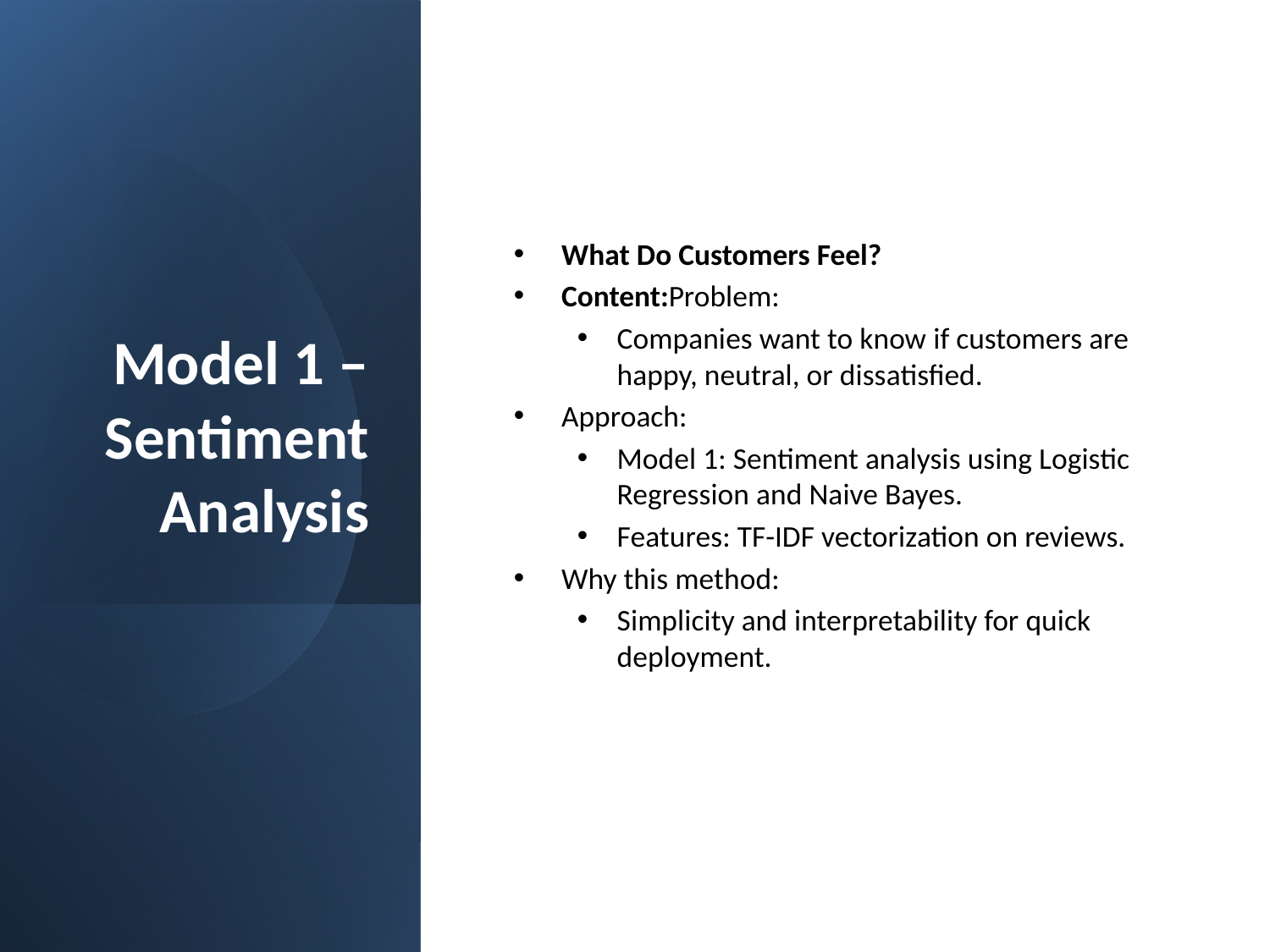

# Model 1 – Sentiment Analysis
What Do Customers Feel?
Content:Problem:
Companies want to know if customers are happy, neutral, or dissatisfied.
Approach:
Model 1: Sentiment analysis using Logistic Regression and Naive Bayes.
Features: TF-IDF vectorization on reviews.
Why this method:
Simplicity and interpretability for quick deployment.